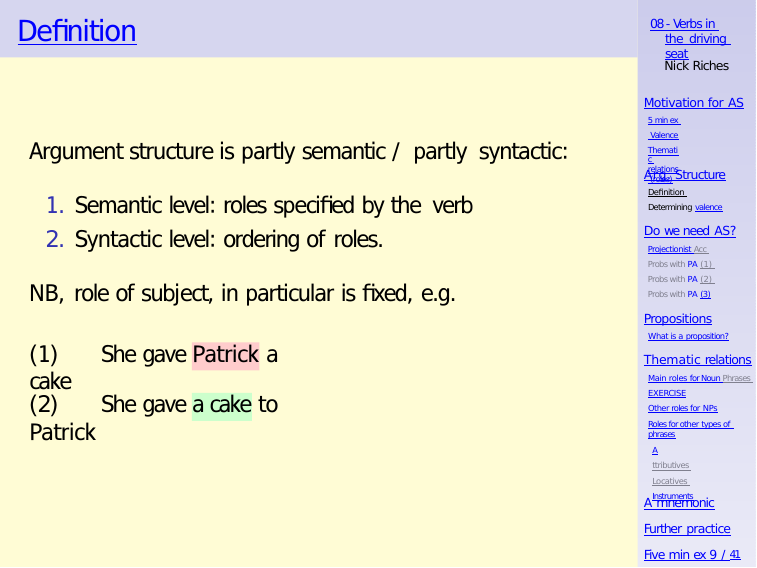

# Definition
08 - Verbs in the  driving seat
Nick Riches
Motivation for AS
5 min ex  Valence
Thematic relations (roles)
Argument structure is partly semantic / partly syntactic:
Arg. Structure
Definition  Determining valence
Semantic level: roles specified by the verb
Syntactic level: ordering of roles.
Do we need AS?
Projectionist Acc  Probs with PA (1)  Probs with PA (2)  Probs with PA (3)
NB, role of subject, in particular is fixed, e.g.
Propositions
What is a proposition?
(1)	She gave Patrick a cake
Thematic relations
Main roles for Noun Phrases  EXERCISE
Other roles for NPs

(2)	She gave a cake to Patrick

Roles for other types of  phrases
Attributives  Locatives  Instruments
A mnemonic
Further practice
Five min ex 9 / 41